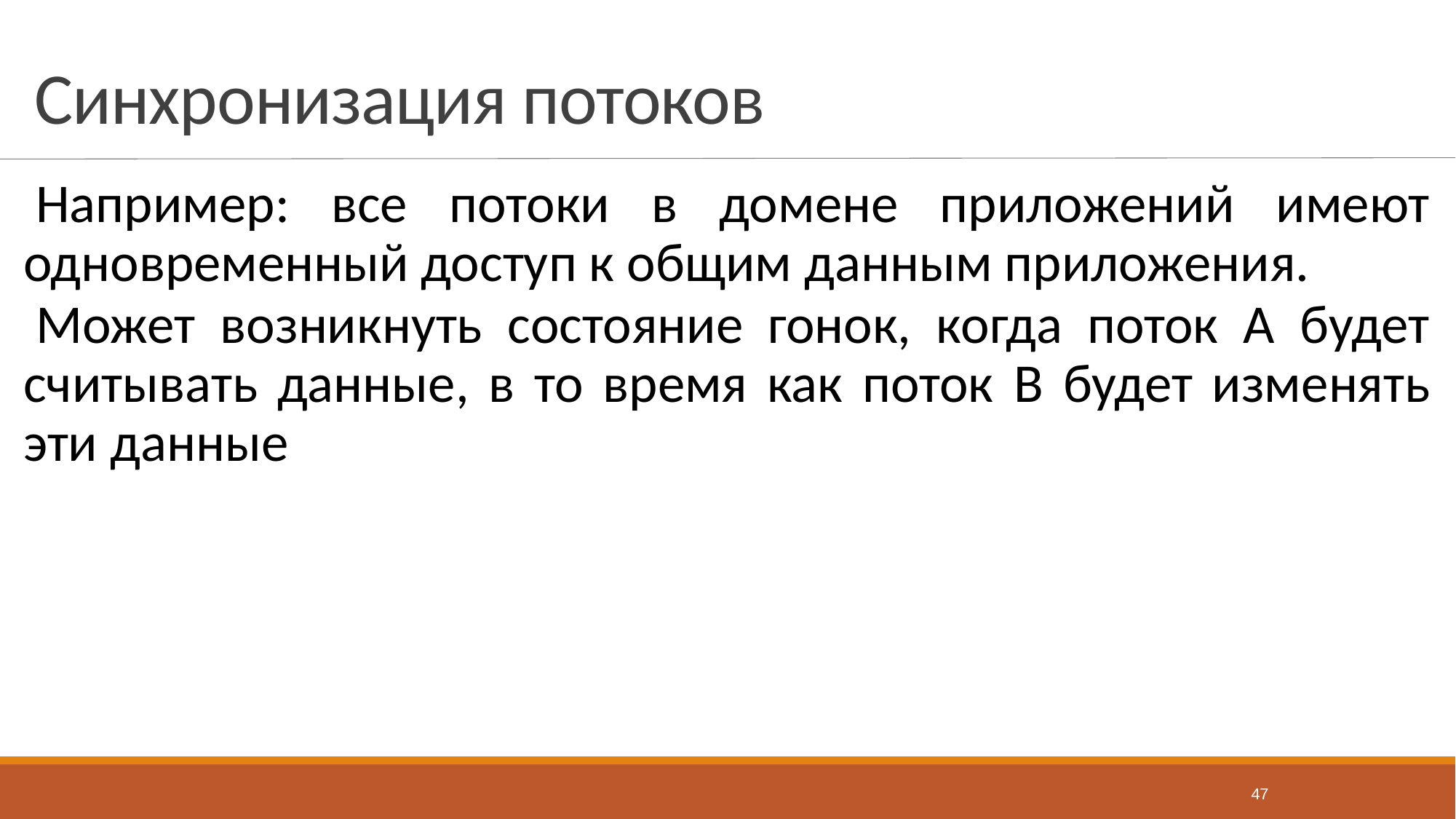

# Синхронизация потоков
Например: все потоки в домене приложений имеют одновременный доступ к общим данным приложения.
Может возникнуть состояние гонок, когда поток А будет считывать данные, в то время как поток B будет изменять эти данные
47